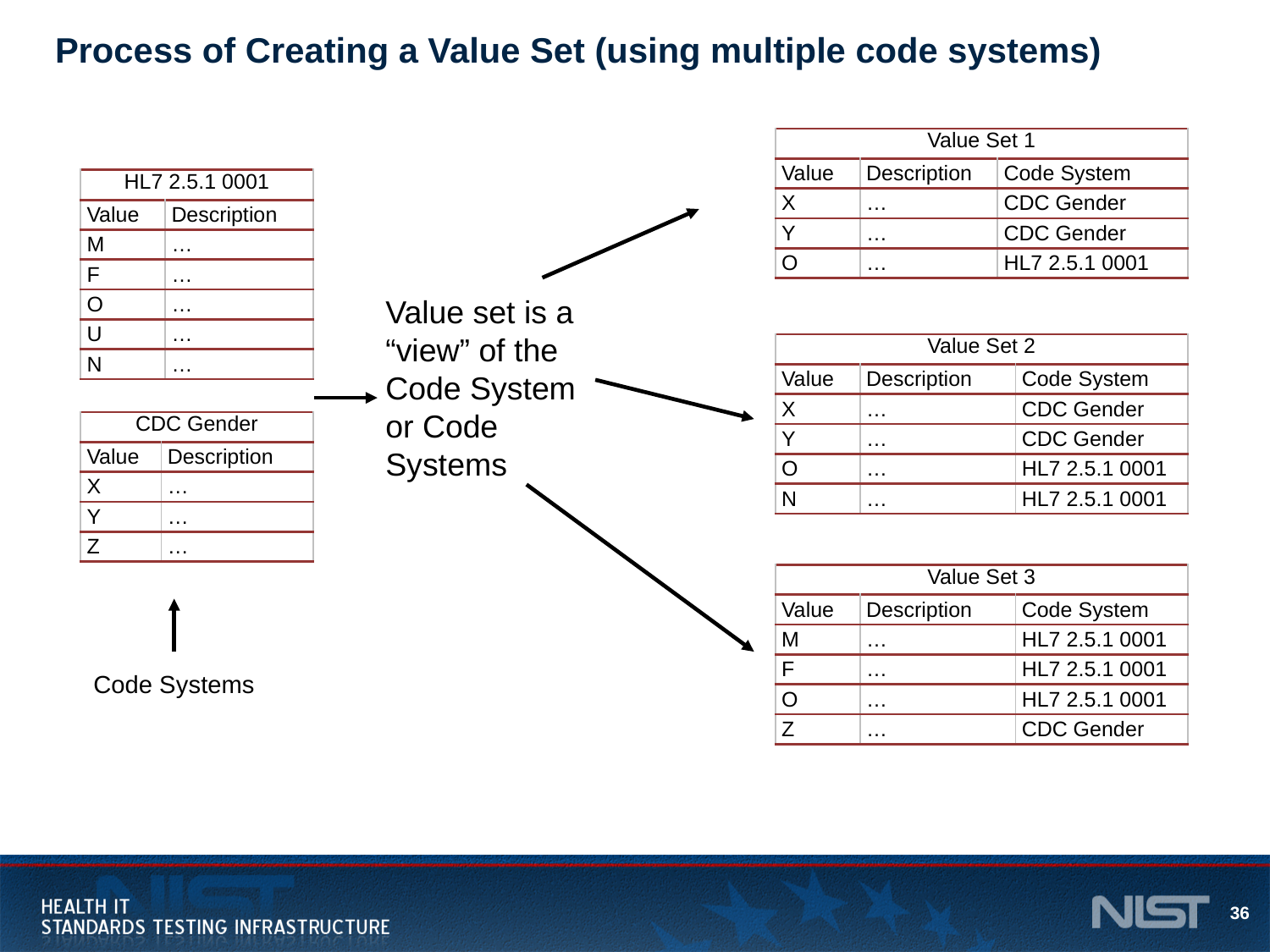

# Process of Creating a Value Set (using multiple code systems)
| Value Set 1 |  |  |
| --- | --- | --- |
| Value | Description | Code System |
| X | … | CDC Gender |
| Y | … | CDC Gender |
| O | … | HL7 2.5.1 0001 |
| HL7 2.5.1 0001 |  |
| --- | --- |
| Value | Description |
| M | … |
| F | … |
| O | … |
| U | … |
| N | … |
Value set is a “view” of the Code System or Code Systems
| Value Set 2 |  |  |
| --- | --- | --- |
| Value | Description | Code System |
| X | … | CDC Gender |
| Y | … | CDC Gender |
| O | … | HL7 2.5.1 0001 |
| N | … | HL7 2.5.1 0001 |
| CDC Gender |  |
| --- | --- |
| Value | Description |
| X | … |
| Y | … |
| Z | … |
| Value Set 3 |  |  |
| --- | --- | --- |
| Value | Description | Code System |
| M | … | HL7 2.5.1 0001 |
| F | … | HL7 2.5.1 0001 |
| O | … | HL7 2.5.1 0001 |
| Z | … | CDC Gender |
Code Systems